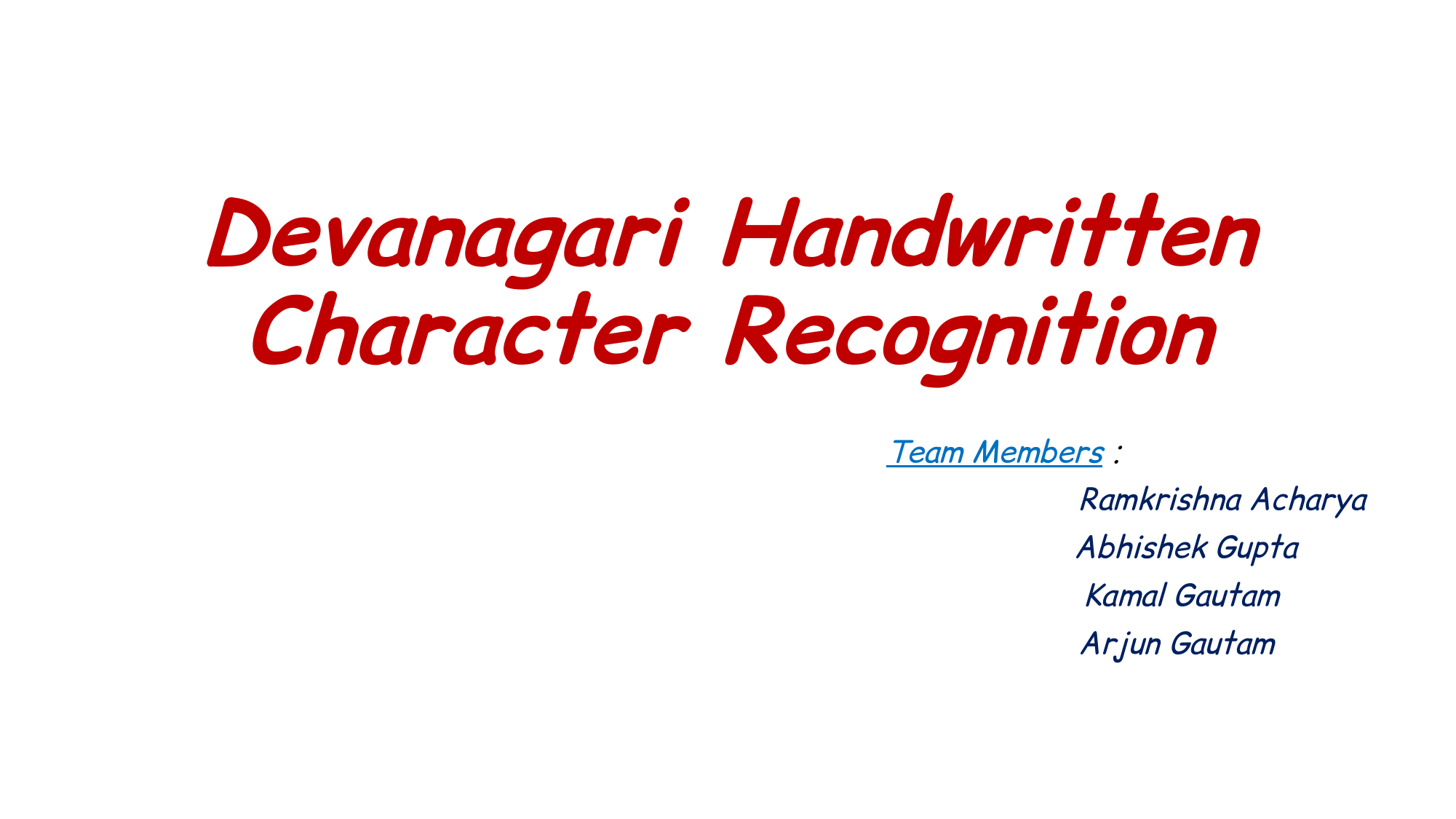

# Devanagari Handwritten Character Recognition
			Team Members :
							Ramkrishna Acharya
						     Abhishek Gupta
						   Kamal Gautam
						  Arjun Gautam